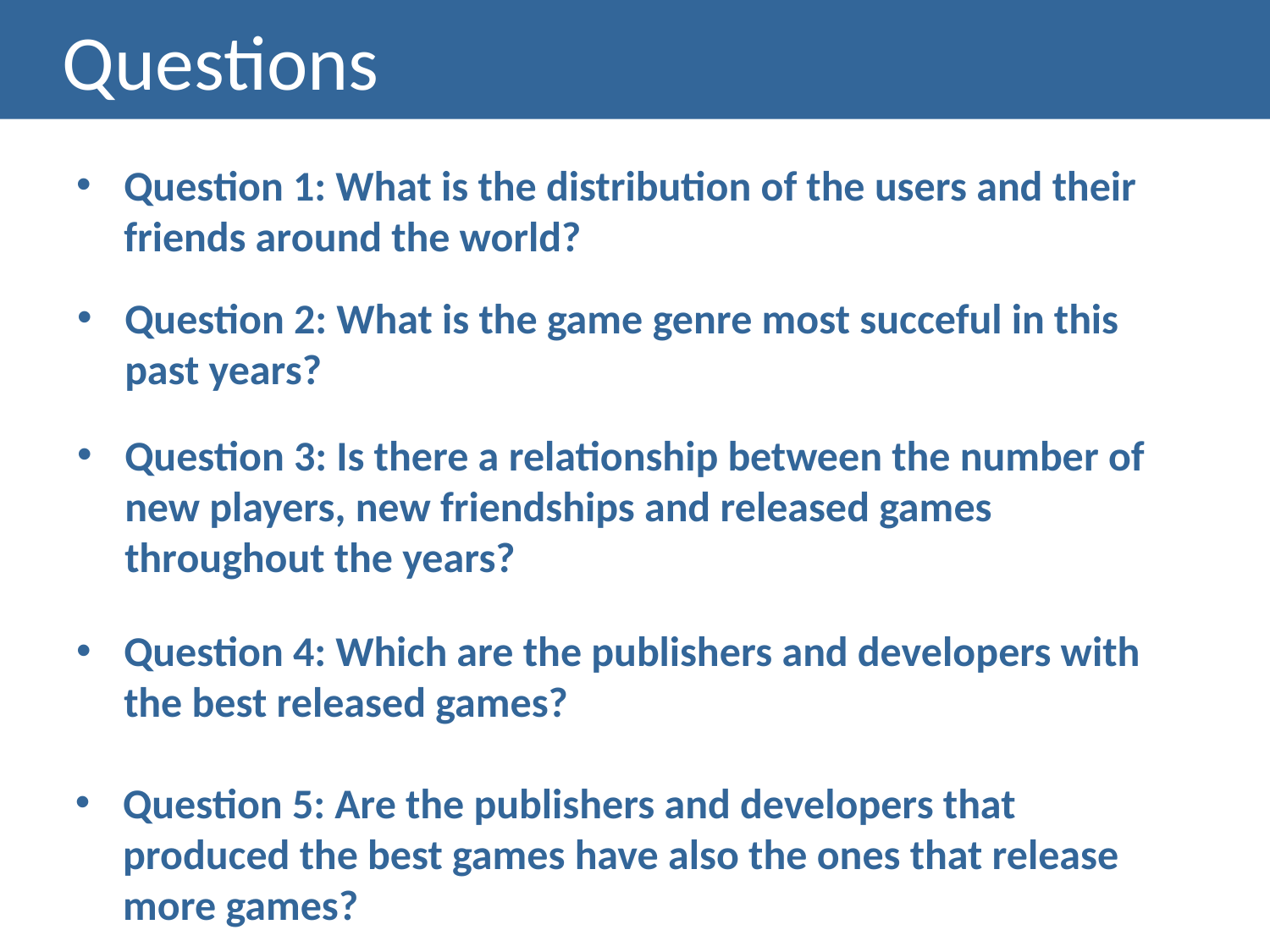

# Questions
Question 1: What is the distribution of the users and their friends around the world?

Question 2: What is the game genre most succeful in this past years?

Question 3: Is there a relationship between the number of new players, new friendships and released games throughout the years?

Question 4: Which are the publishers and developers with the best released games?

Question 5: Are the publishers and developers that produced the best games have also the ones that release more games?